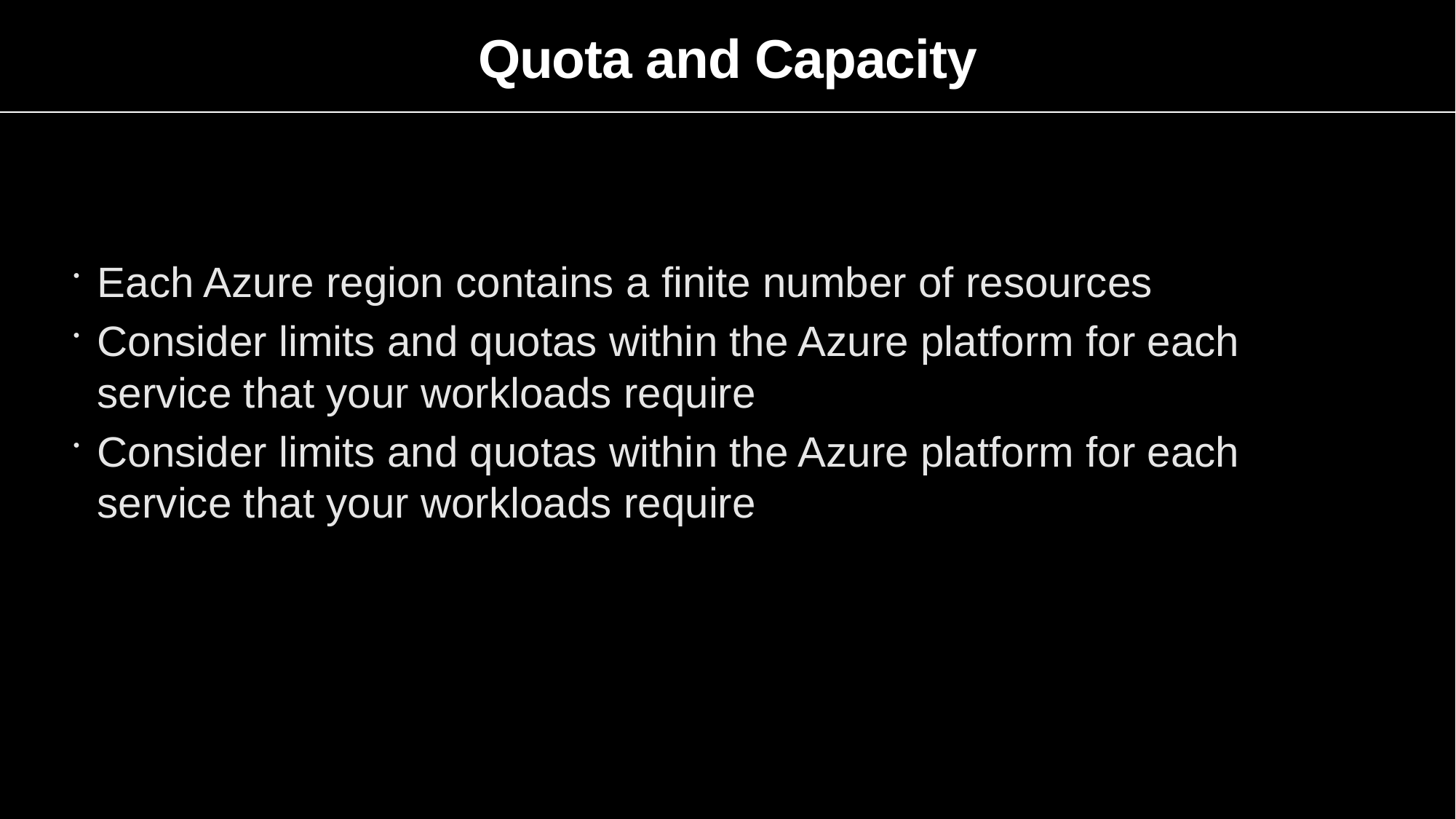

# Quota and Capacity
Each Azure region contains a finite number of resources
Consider limits and quotas within the Azure platform for each service that your workloads require
Consider limits and quotas within the Azure platform for each service that your workloads require